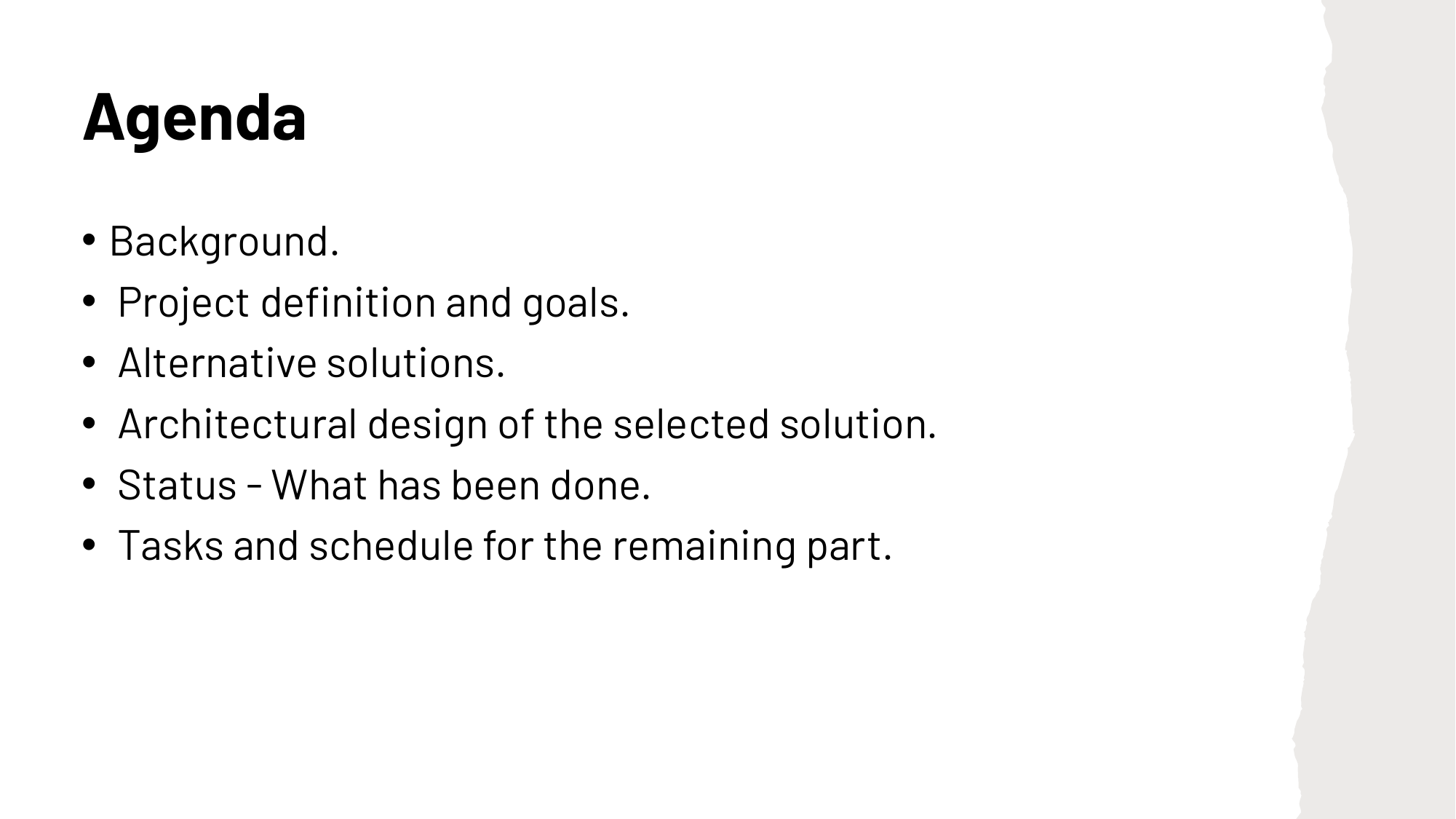

# Agenda

Background.
 Project definition and goals.
 Alternative solutions.
 Architectural design of the selected solution.
 Status - What has been done.
 Tasks and schedule for the remaining part.